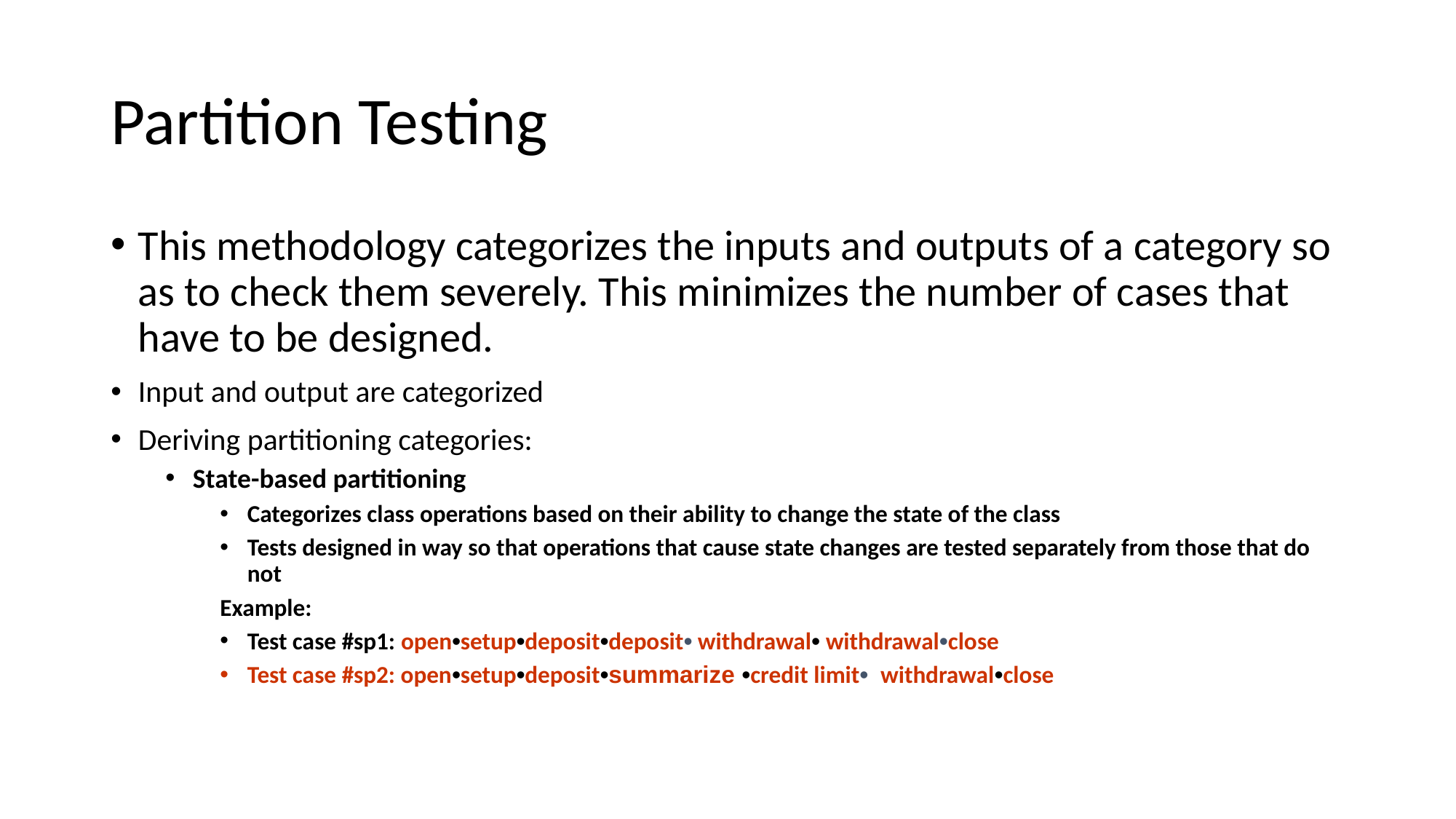

# Partition Testing
This methodology categorizes the inputs and outputs of a category so as to check them severely. This minimizes the number of cases that have to be designed.
Input and output are categorized
Deriving partitioning categories:
State-based partitioning
Categorizes class operations based on their ability to change the state of the class
Tests designed in way so that operations that cause state changes are tested separately from those that do not
Example:
Test case #sp1: open•setup•deposit•deposit• withdrawal• withdrawal•close
Test case #sp2: open•setup•deposit•summarize •credit limit•  withdrawal•close